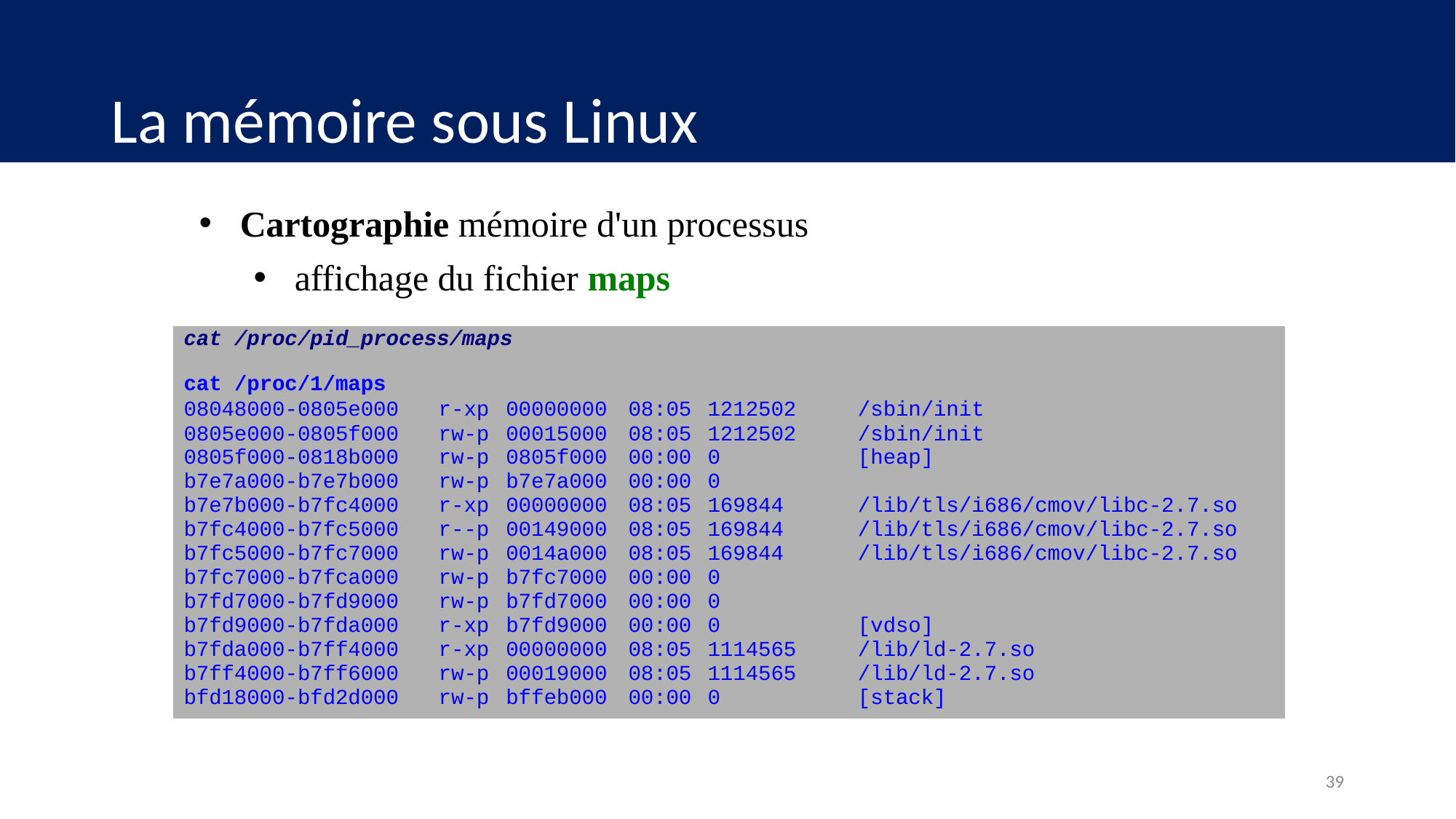

# La mémoire sous Linux
Cartographie mémoire d'un processus
affichage du fichier maps
| cat /proc/pid\_process/maps |  |  |  |  |  |
| --- | --- | --- | --- | --- | --- |
| cat /proc/1/maps |  |  |  |  |  |
| 08048000-0805e000 | r-xp | 00000000 | 08:05 | 1212502 | /sbin/init |
| 0805e000-0805f000 | rw-p | 00015000 | 08:05 | 1212502 | /sbin/init |
| 0805f000-0818b000 | rw-p | 0805f000 | 00:00 | 0 | [heap] |
| b7e7a000-b7e7b000 | rw-p | b7e7a000 | 00:00 | 0 |  |
| b7e7b000-b7fc4000 | r-xp | 00000000 | 08:05 | 169844 | /lib/tls/i686/cmov/libc-2.7.so |
| b7fc4000-b7fc5000 | r--p | 00149000 | 08:05 | 169844 | /lib/tls/i686/cmov/libc-2.7.so |
| b7fc5000-b7fc7000 | rw-p | 0014a000 | 08:05 | 169844 | /lib/tls/i686/cmov/libc-2.7.so |
| b7fc7000-b7fca000 | rw-p | b7fc7000 | 00:00 | 0 |  |
| b7fd7000-b7fd9000 | rw-p | b7fd7000 | 00:00 | 0 |  |
| b7fd9000-b7fda000 | r-xp | b7fd9000 | 00:00 | 0 | [vdso] |
| b7fda000-b7ff4000 | r-xp | 00000000 | 08:05 | 1114565 | /lib/ld-2.7.so |
| b7ff4000-b7ff6000 | rw-p | 00019000 | 08:05 | 1114565 | /lib/ld-2.7.so |
| bfd18000-bfd2d000 | rw-p | bffeb000 | 00:00 | 0 | [stack] |
39